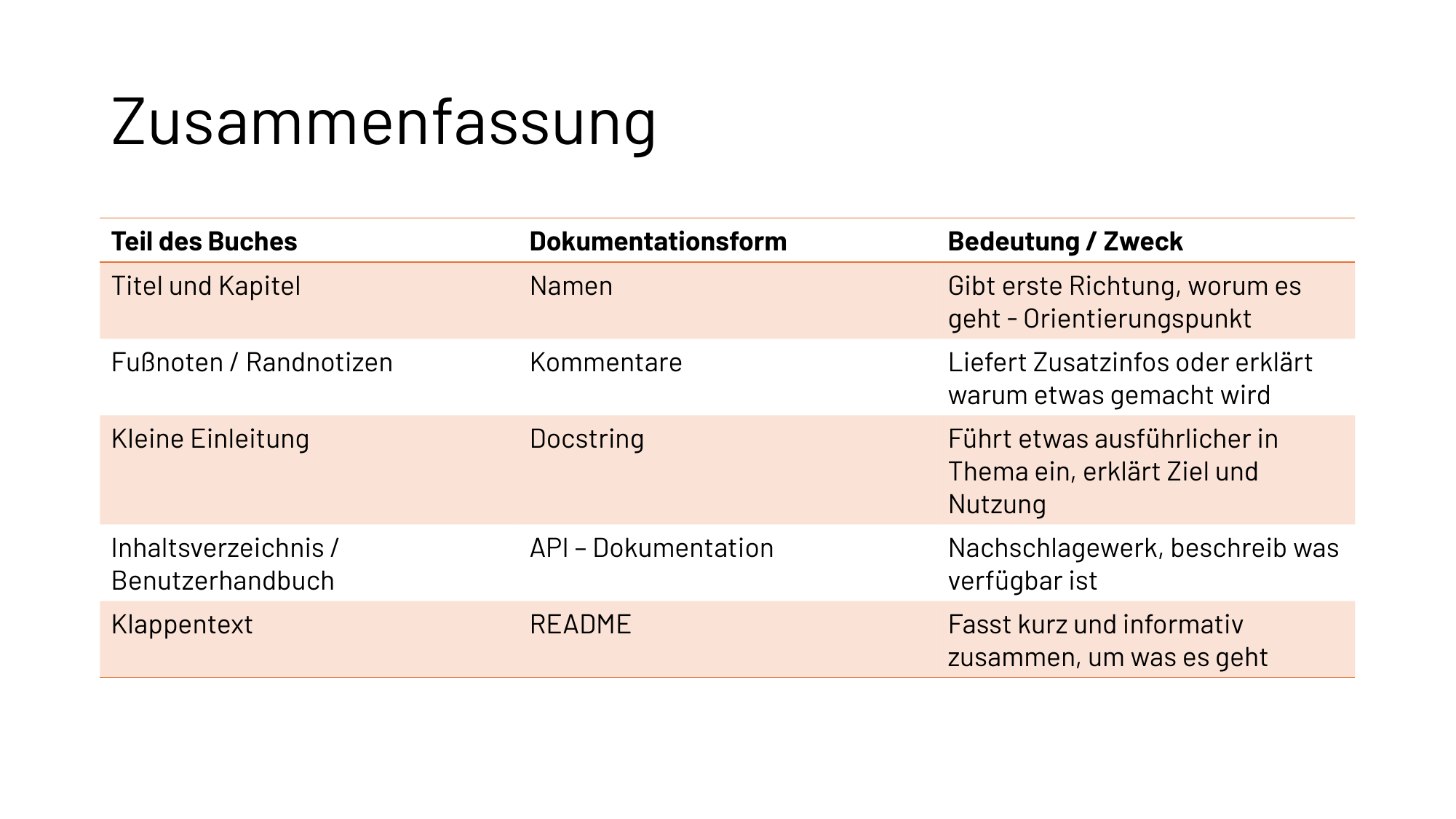

# Zusammenfassung
| Teil des Buches | Dokumentationsform | Bedeutung / Zweck |
| --- | --- | --- |
| Titel und Kapitel | Namen | Gibt erste Richtung, worum es geht - Orientierungspunkt |
| Fußnoten / Randnotizen | Kommentare | Liefert Zusatzinfos oder erklärt warum etwas gemacht wird |
| Kleine Einleitung | Docstring | Führt etwas ausführlicher in Thema ein, erklärt Ziel und Nutzung |
| Inhaltsverzeichnis / Benutzerhandbuch | API – Dokumentation | Nachschlagewerk, beschreib was verfügbar ist |
| Klappentext | README | Fasst kurz und informativ zusammen, um was es geht |